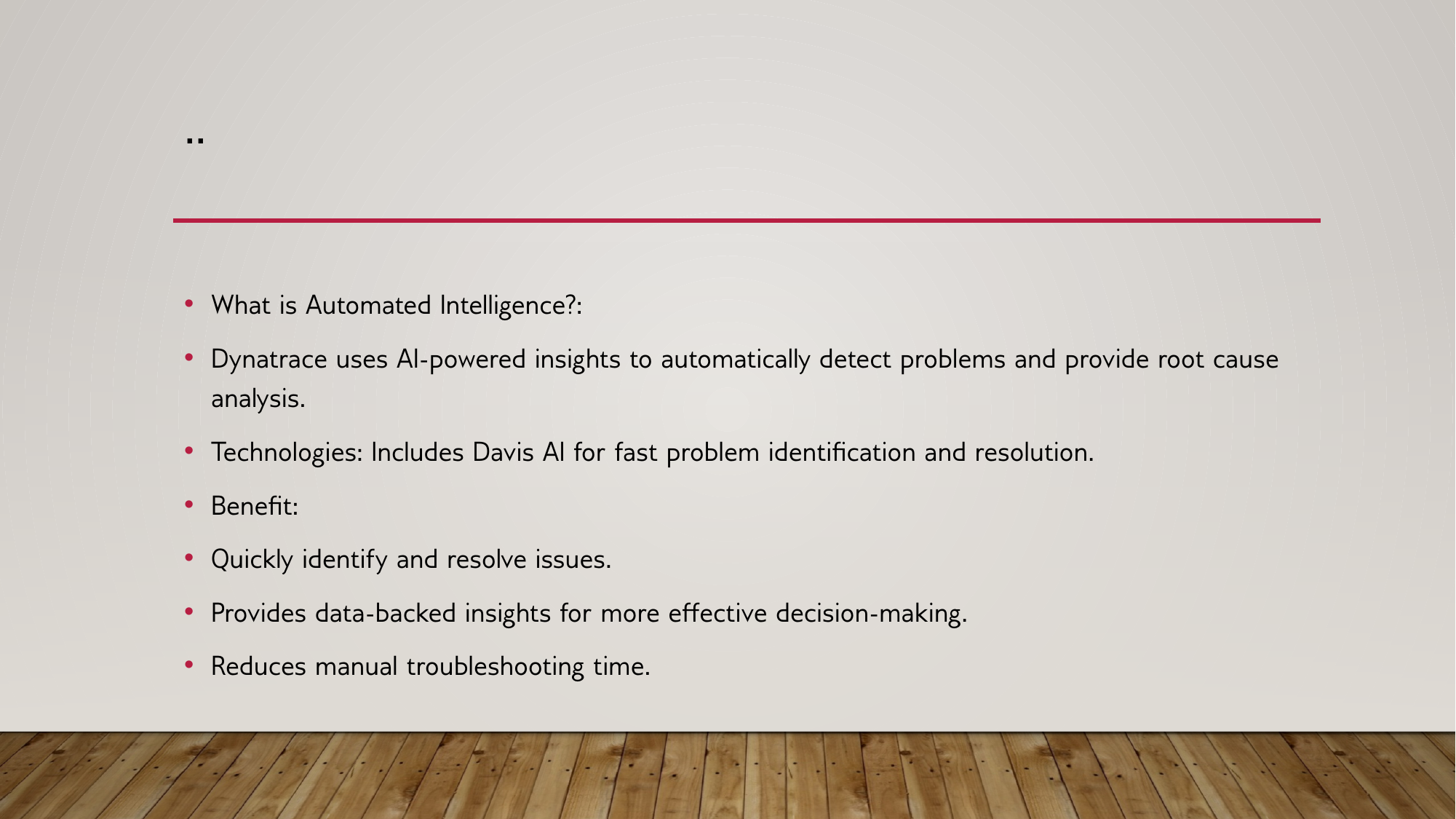

# ..
What is Automated Intelligence?:
Dynatrace uses AI-powered insights to automatically detect problems and provide root cause analysis.
Technologies: Includes Davis AI for fast problem identification and resolution.
Benefit:
Quickly identify and resolve issues.
Provides data-backed insights for more effective decision-making.
Reduces manual troubleshooting time.